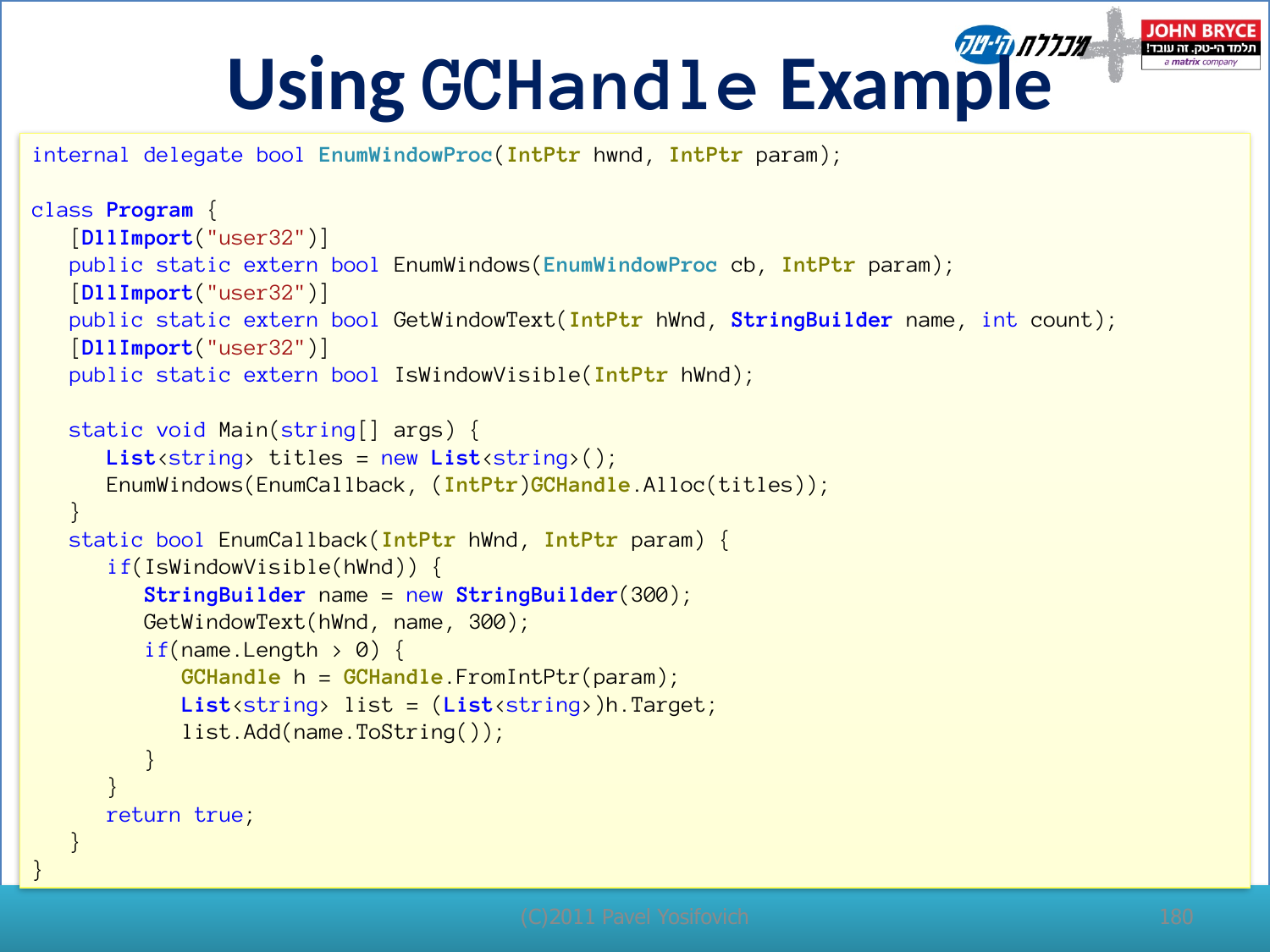

# Using GCHandle Example
internal delegate bool EnumWindowProc(IntPtr hwnd, IntPtr param);

class Program {
   [DllImport("user32")]
   public static extern bool EnumWindows(EnumWindowProc cb, IntPtr param);
   [DllImport("user32")]
   public static extern bool GetWindowText(IntPtr hWnd, StringBuilder name, int count);
   [DllImport("user32")]
   public static extern bool IsWindowVisible(IntPtr hWnd);

   static void Main(string[] args) {
      List<string> titles = new List<string>();
      EnumWindows(EnumCallback, (IntPtr)GCHandle.Alloc(titles));
   }
   static bool EnumCallback(IntPtr hWnd, IntPtr param) {
      if(IsWindowVisible(hWnd)) {
         StringBuilder name = new StringBuilder(300);
         GetWindowText(hWnd, name, 300);
         if(name.Length > 0) {
            GCHandle h = GCHandle.FromIntPtr(param);
            List<string> list = (List<string>)h.Target;
            list.Add(name.ToString());
         }
      }
      return true;
   }
}
(C)2011 Pavel Yosifovich
180